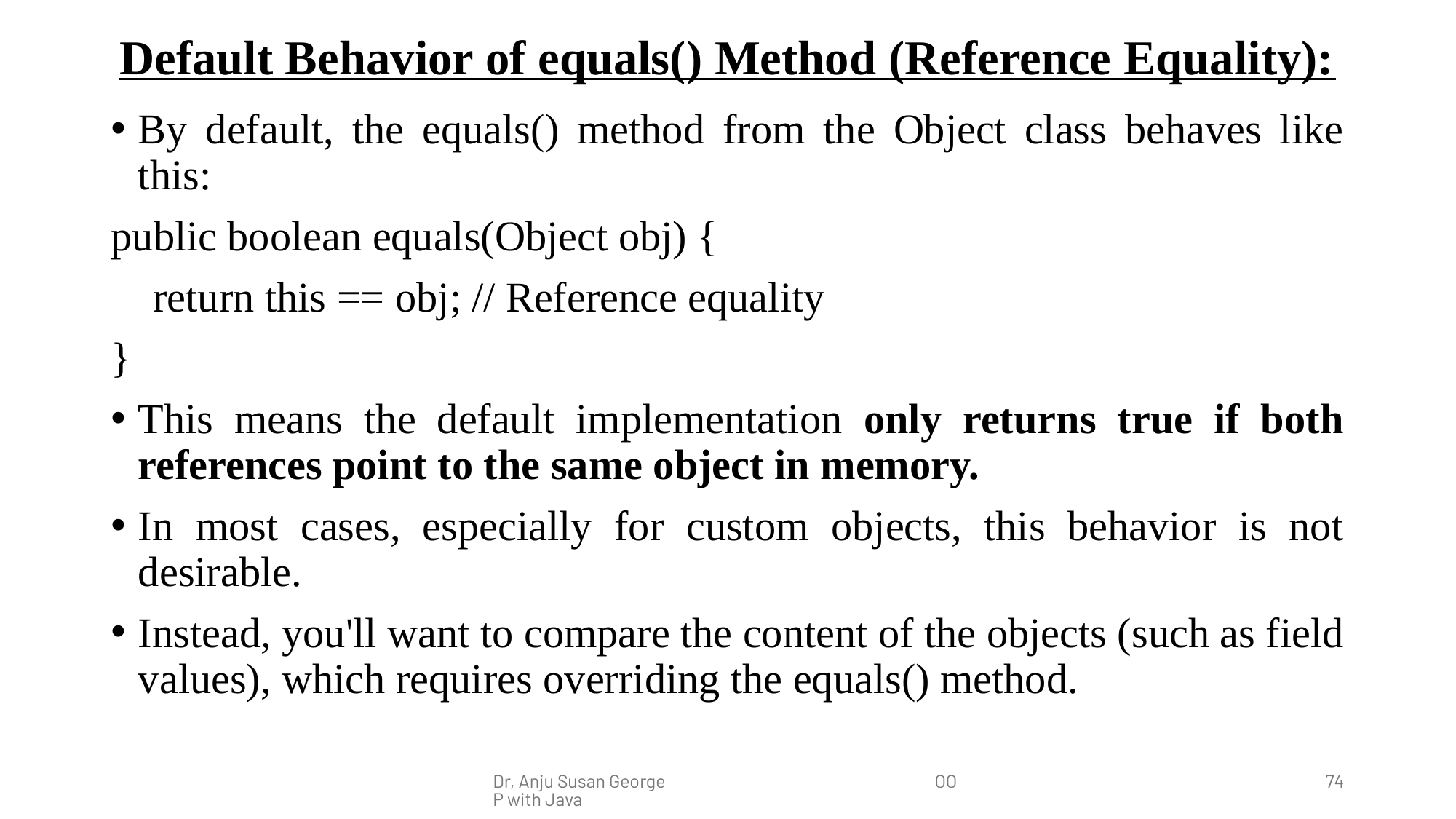

# Default Behavior of equals() Method (Reference Equality):
By default, the equals() method from the Object class behaves like this:
public boolean equals(Object obj) {
    return this == obj; // Reference equality
}
This means the default implementation only returns true if both references point to the same object in memory.
In most cases, especially for custom objects, this behavior is not desirable.
Instead, you'll want to compare the content of the objects (such as field values), which requires overriding the equals() method.
Dr, Anju Susan George                                                                          OOP with Java
74